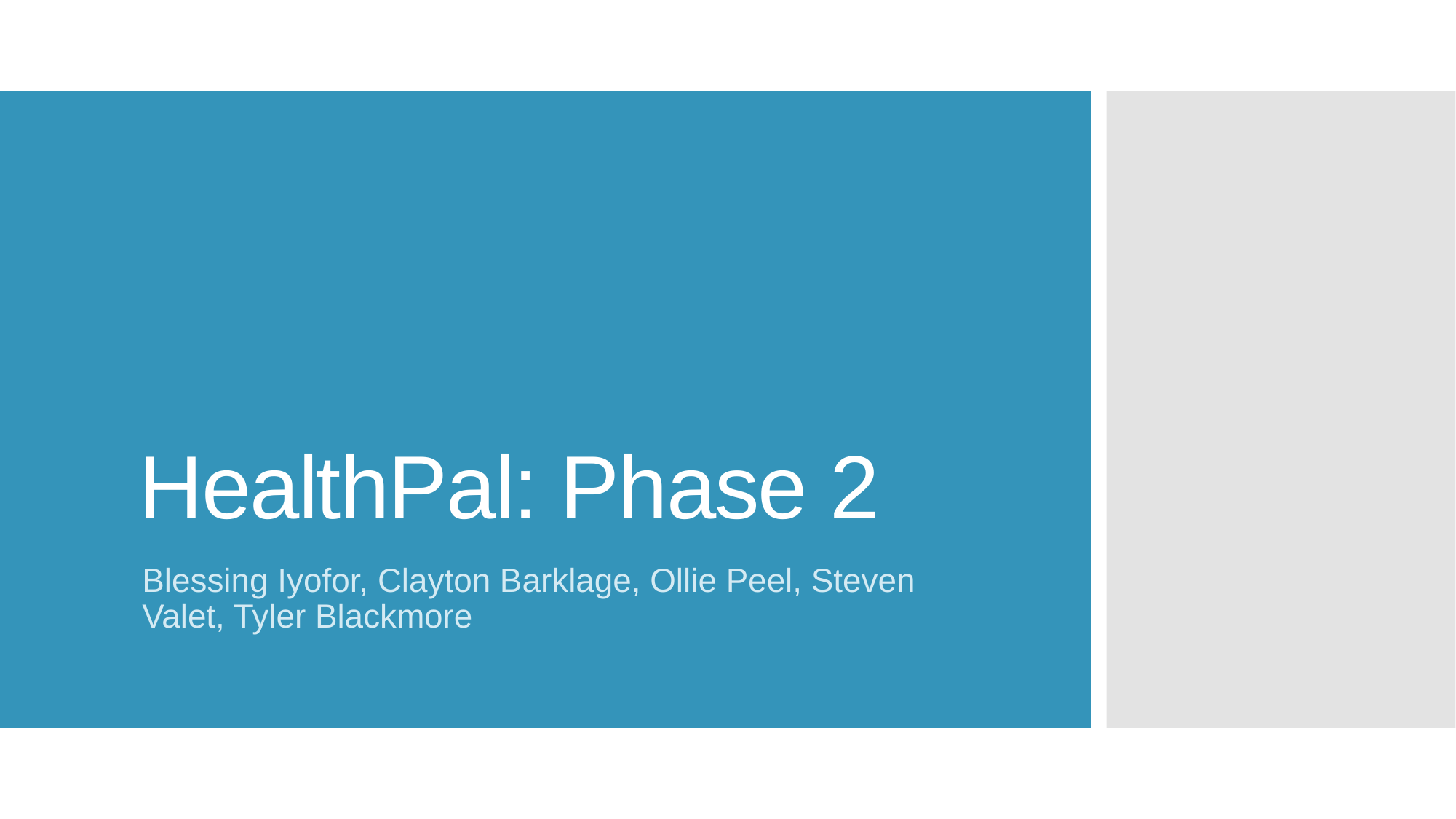

# HealthPal: Phase 2
Blessing Iyofor, Clayton Barklage, Ollie Peel, Steven Valet, Tyler Blackmore